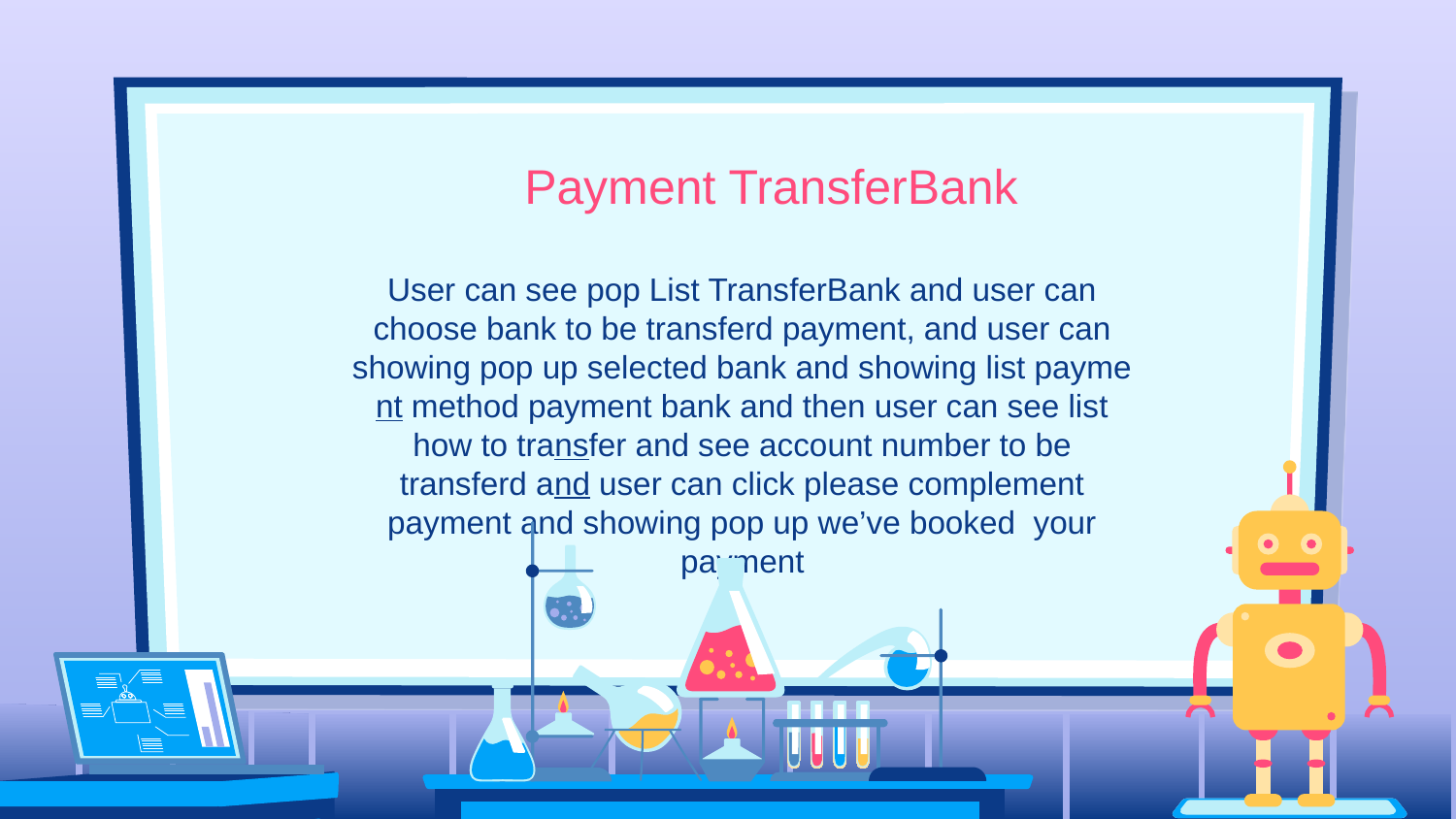

# Payment TransferBank
User can see pop List TransferBank and user can choose bank to be transferd payment, and user can showing pop up selected bank and showing list payment method payment bank and then user can see list how to transfer and see account number to be transferd and user can click please complement payment and showing pop up we’ve booked  your payment